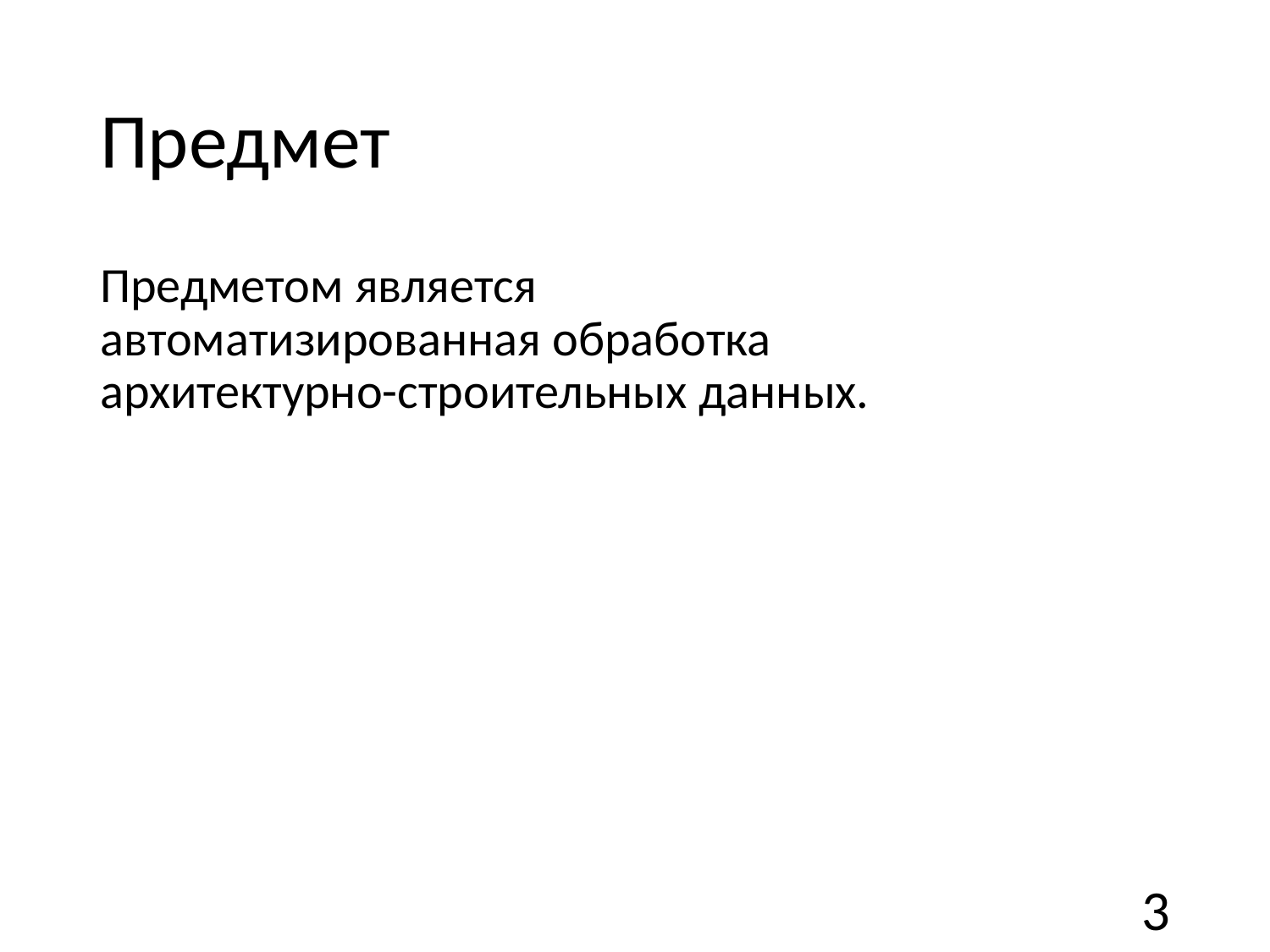

# Предмет
Предметом является автоматизированная обработка архитектурно-строительных данных.
3